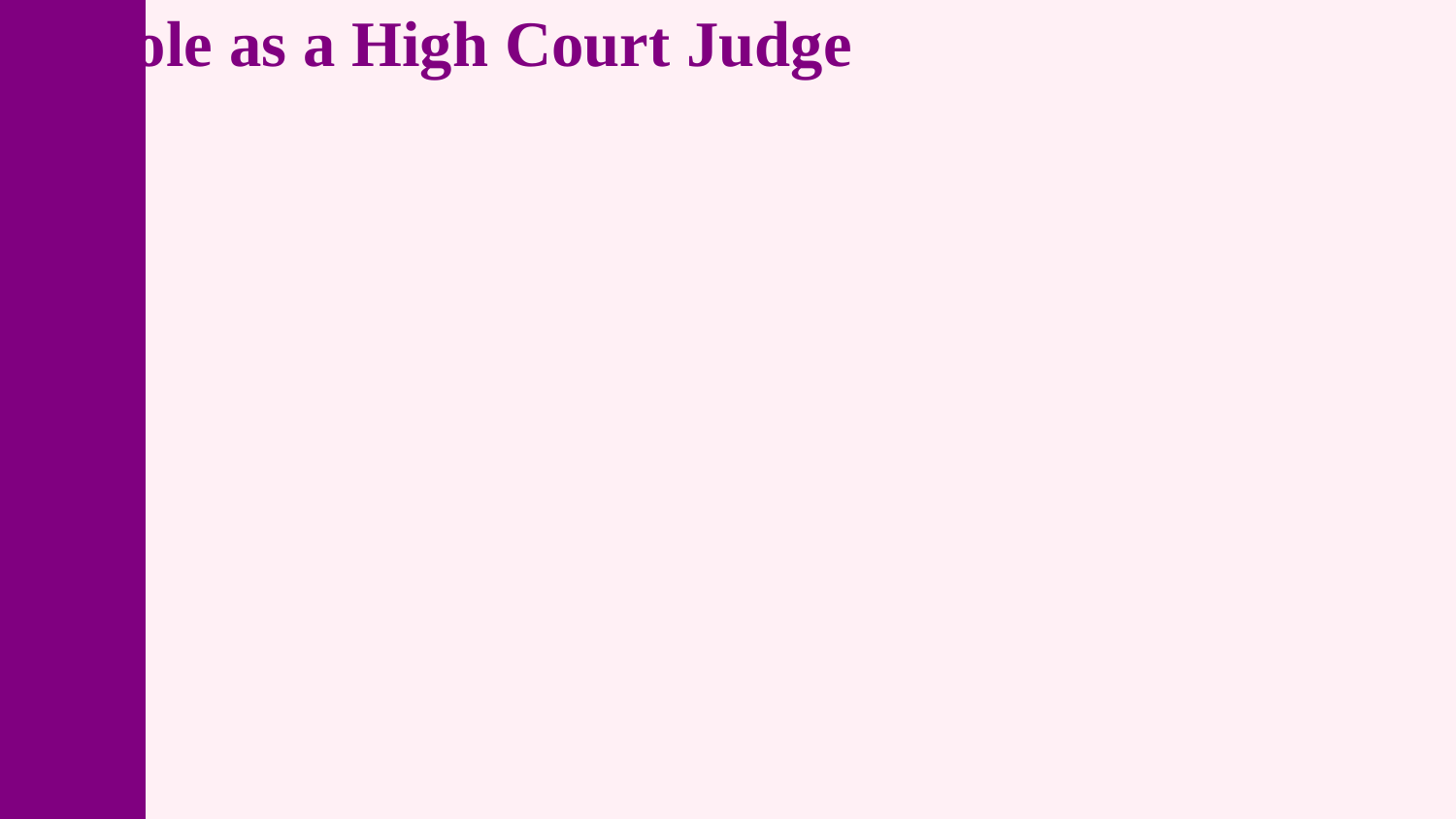

Role as a High Court Judge
As a High Court Judge, Justice Thangaraju adjudicated on a wide array of cases, including constitutional matters, civil appeals, criminal appeals, writs, and original side matters specific to the Madras High Court's jurisdiction.